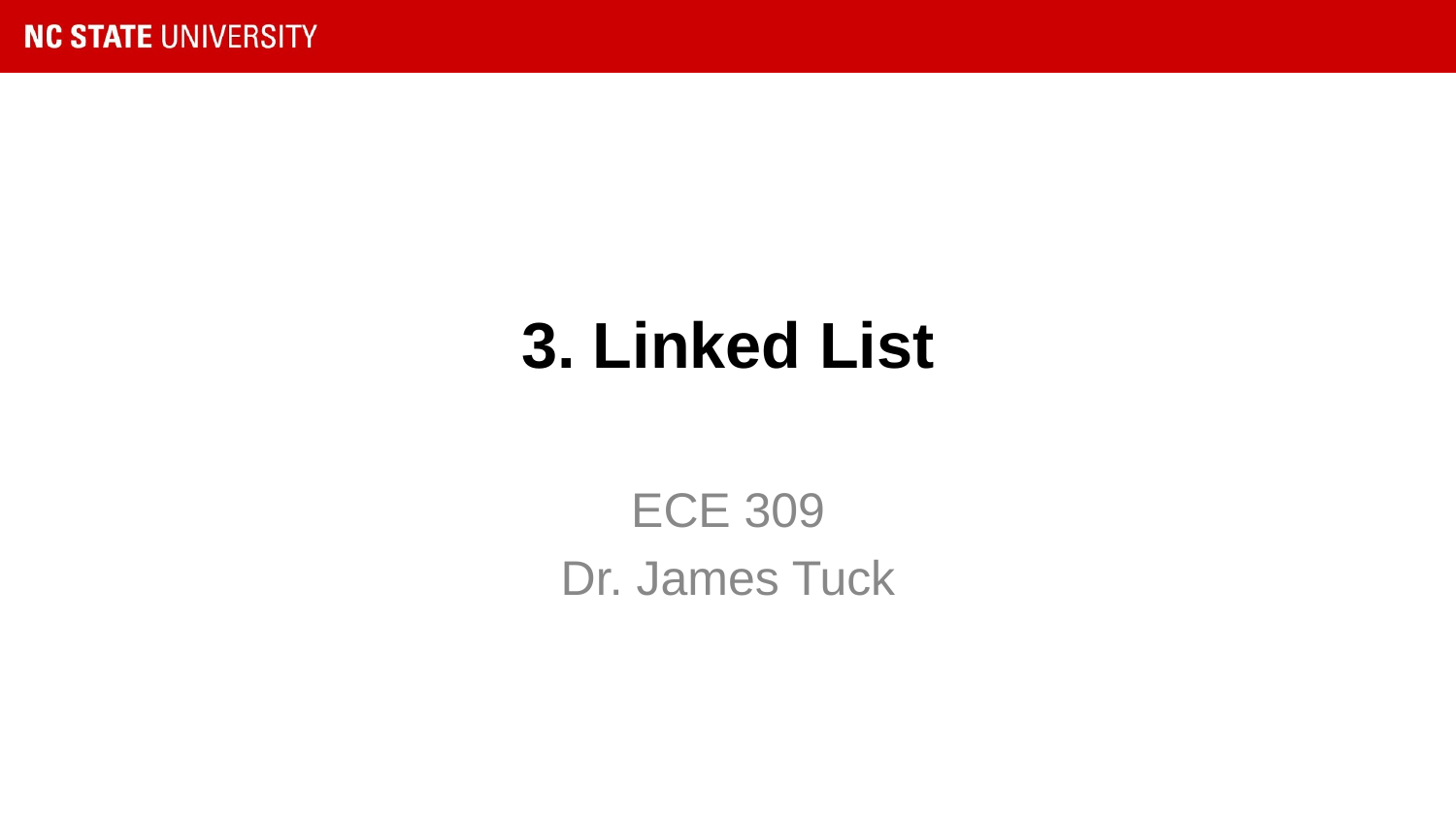

# 3. Linked List
ECE 309
Dr. James Tuck